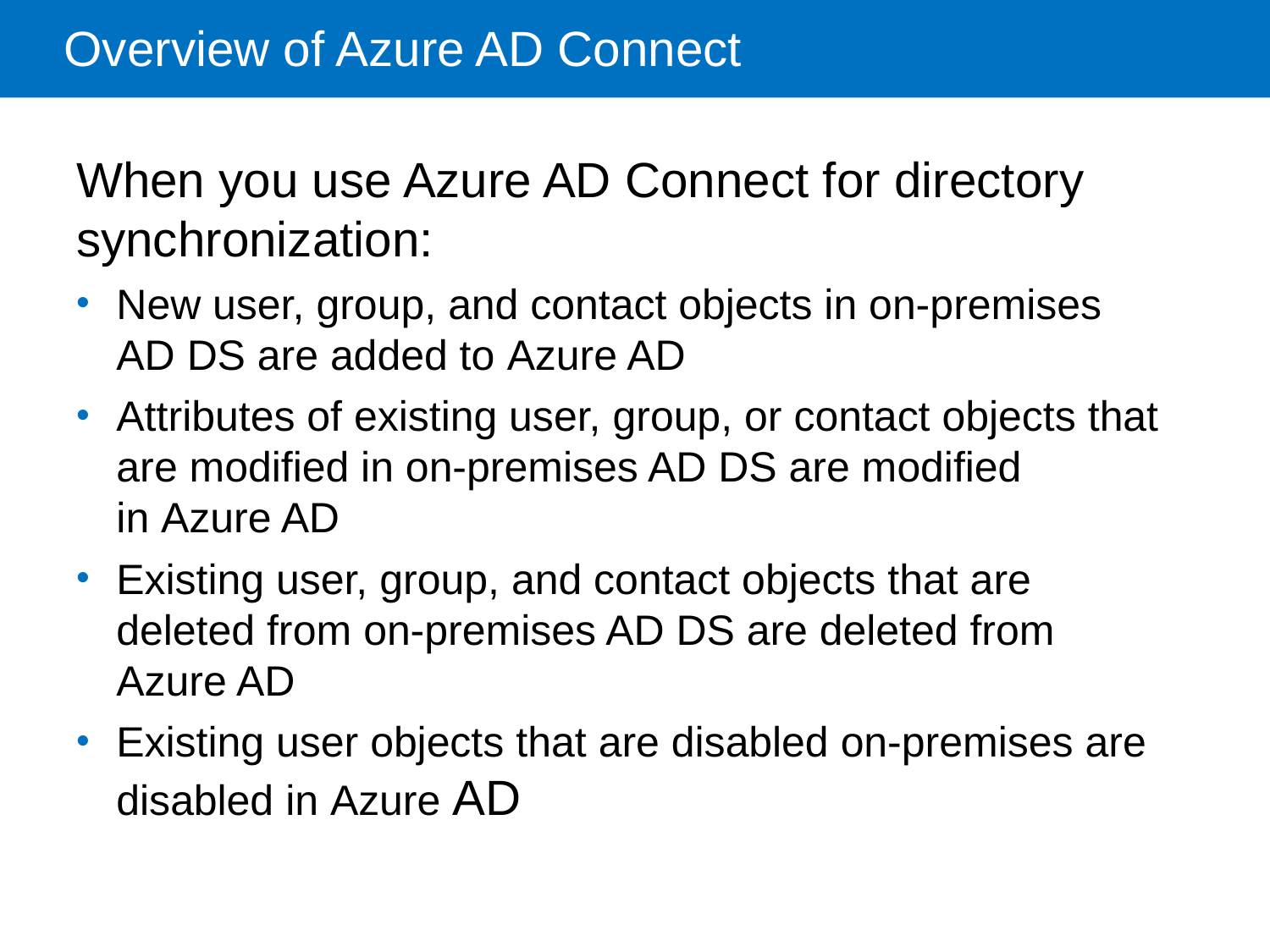

# Overview of Azure AD Connect
When you use Azure AD Connect for directory synchronization:
New user, group, and contact objects in on-premises  AD DS are added to Azure AD
Attributes of existing user, group, or contact objects that are modified in on-premises AD DS are modified
in Azure AD
Existing user, group, and contact objects that are deleted from on-premises AD DS are deleted from
Azure AD
Existing user objects that are disabled on-premises are disabled in Azure AD